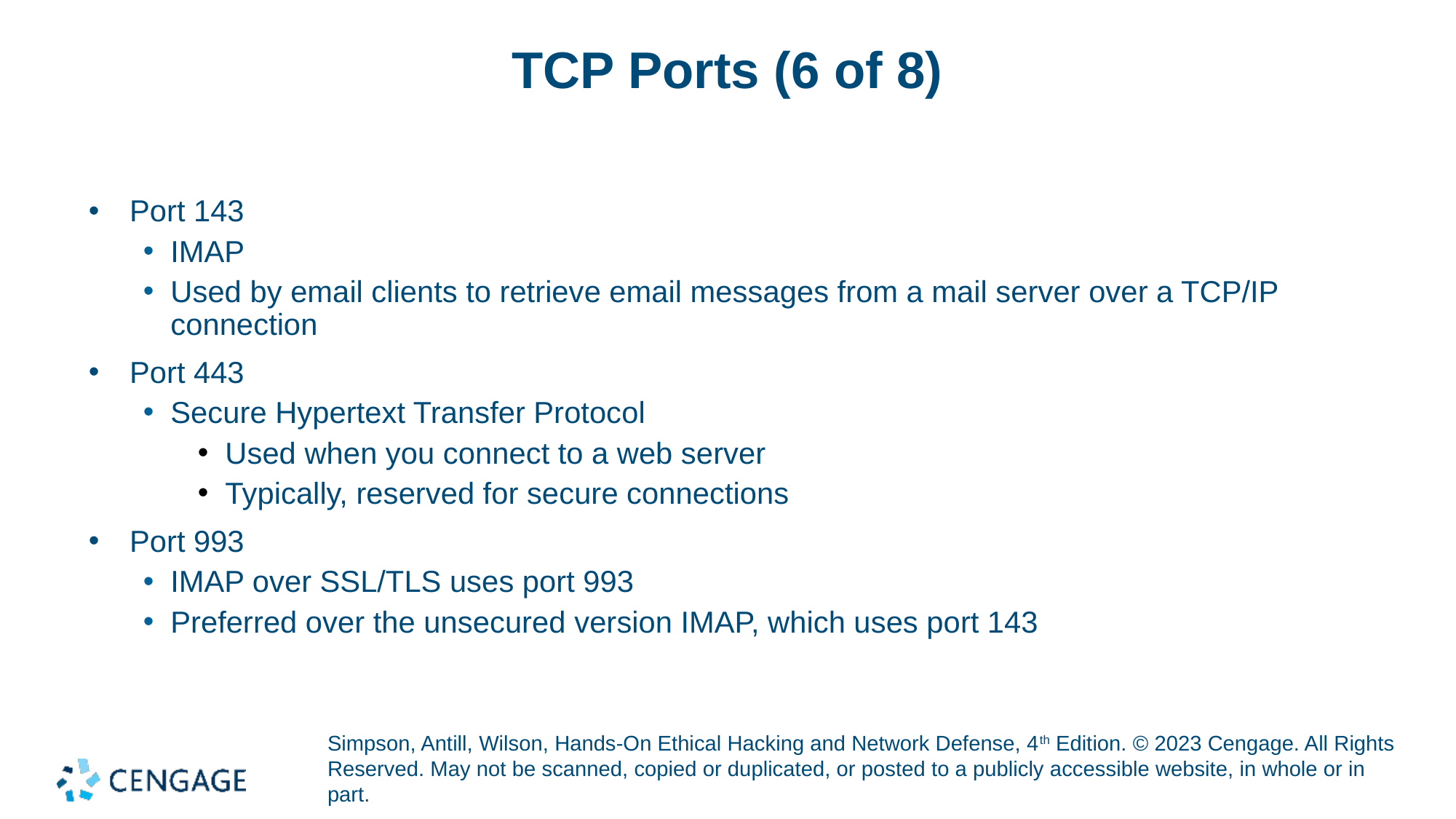

# TCP Ports (6 of 8)
Port 143
IMAP
Used by email clients to retrieve email messages from a mail server over a TCP/IP connection
Port 443
Secure Hypertext Transfer Protocol
Used when you connect to a web server
Typically, reserved for secure connections
Port 993
IMAP over SSL/TLS uses port 993
Preferred over the unsecured version IMAP, which uses port 143